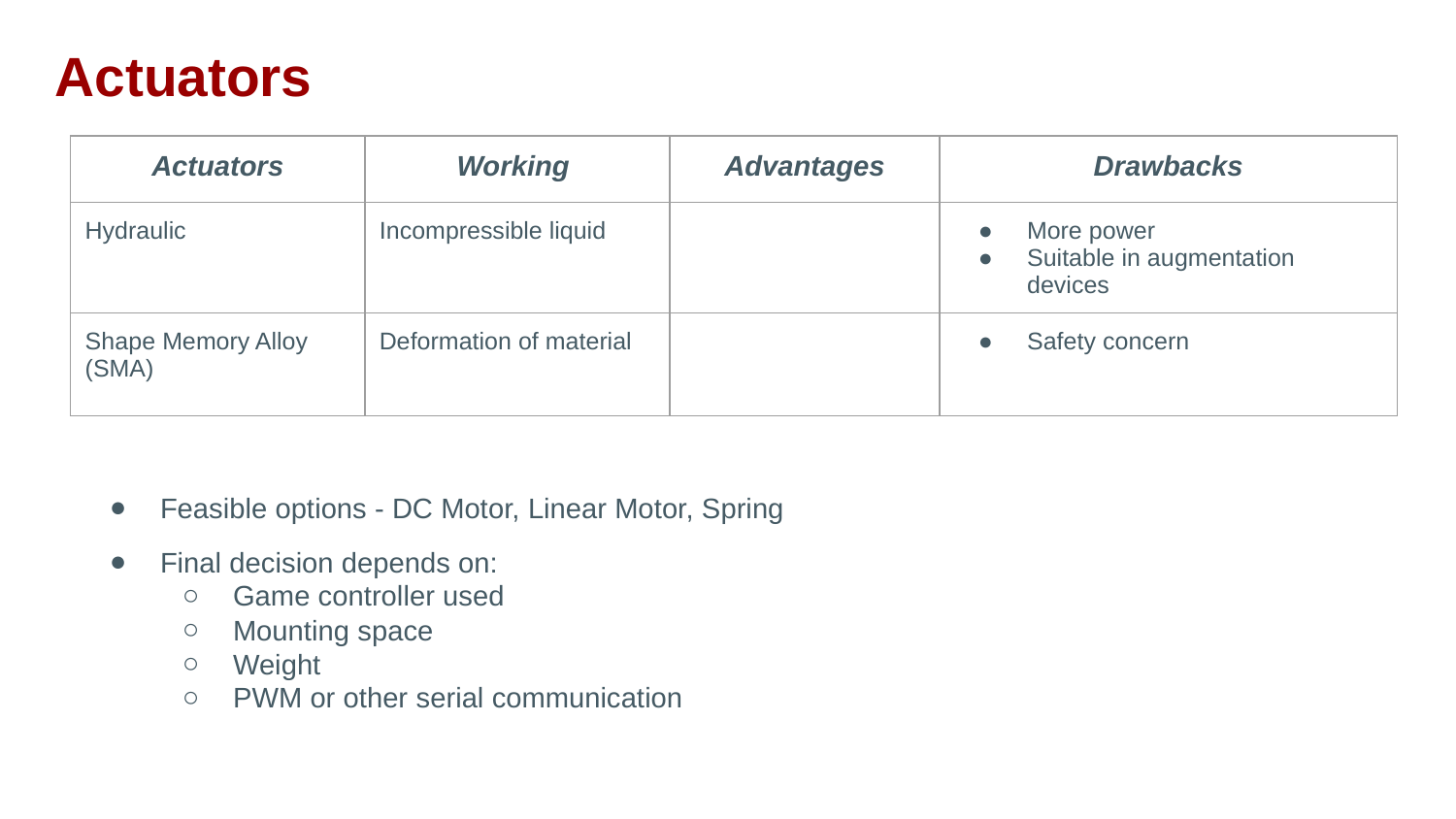

# Actuators
| Actuators | Working | Advantages | Drawbacks |
| --- | --- | --- | --- |
| Hydraulic | Incompressible liquid |  | More power Suitable in augmentation devices |
| Shape Memory Alloy (SMA) | Deformation of material |  | Safety concern |
Feasible options - DC Motor, Linear Motor, Spring
Final decision depends on:
Game controller used
Mounting space
Weight
PWM or other serial communication